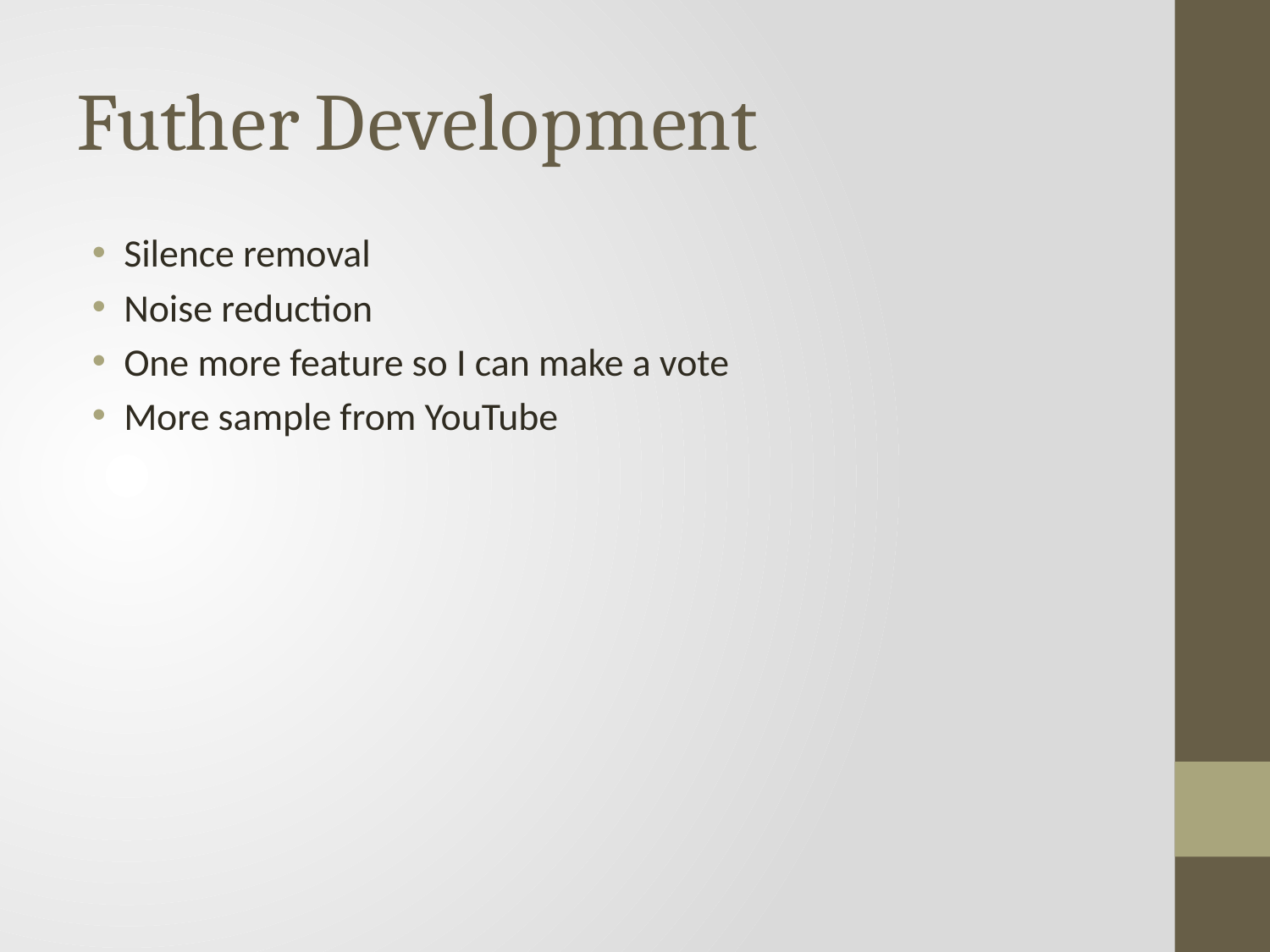

# Futher Development
Silence removal
Noise reduction
One more feature so I can make a vote
More sample from YouTube